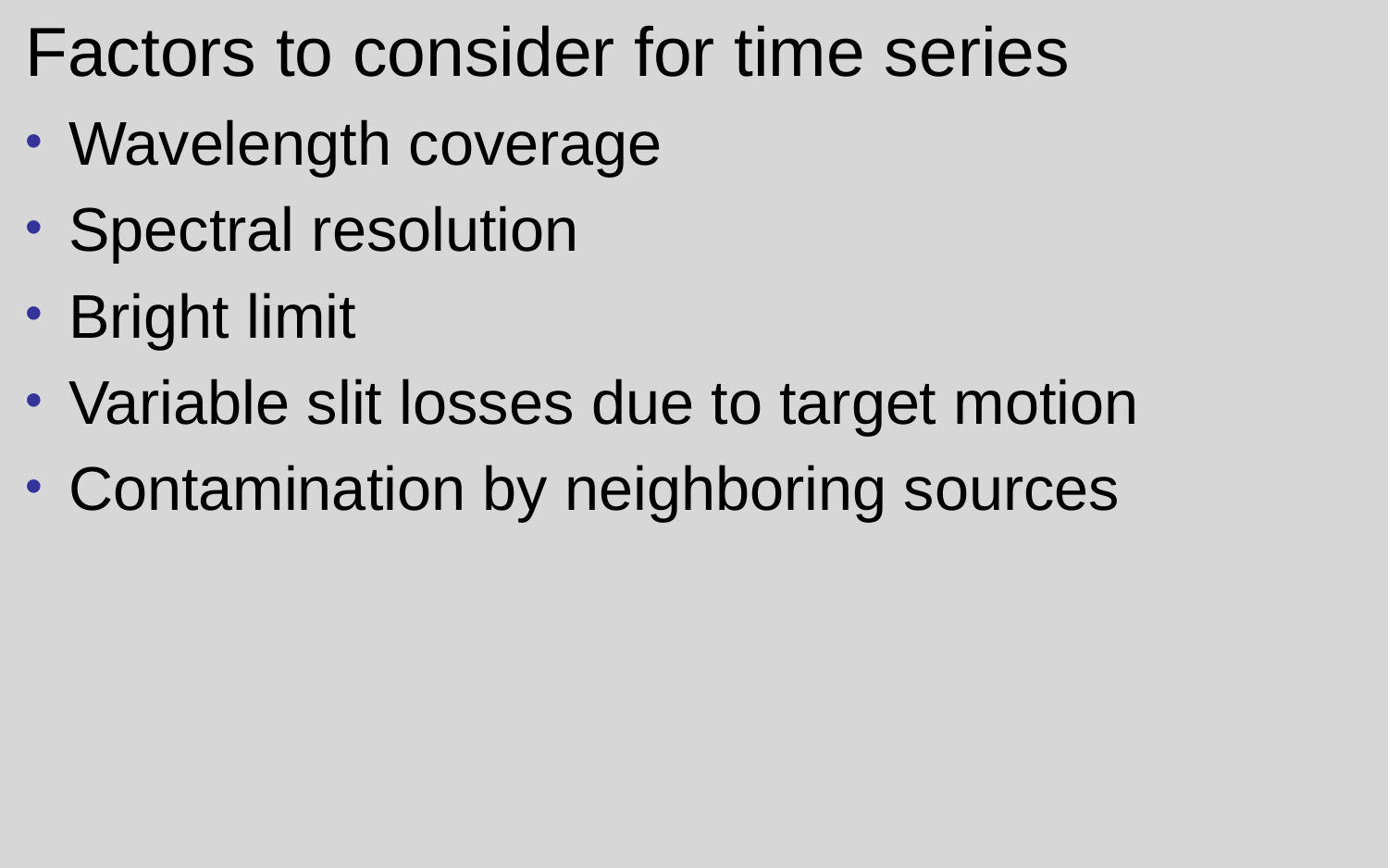

# Factors to consider for time series
Wavelength coverage
Spectral resolution
Bright limit
Variable slit losses due to target motion
Contamination by neighboring sources